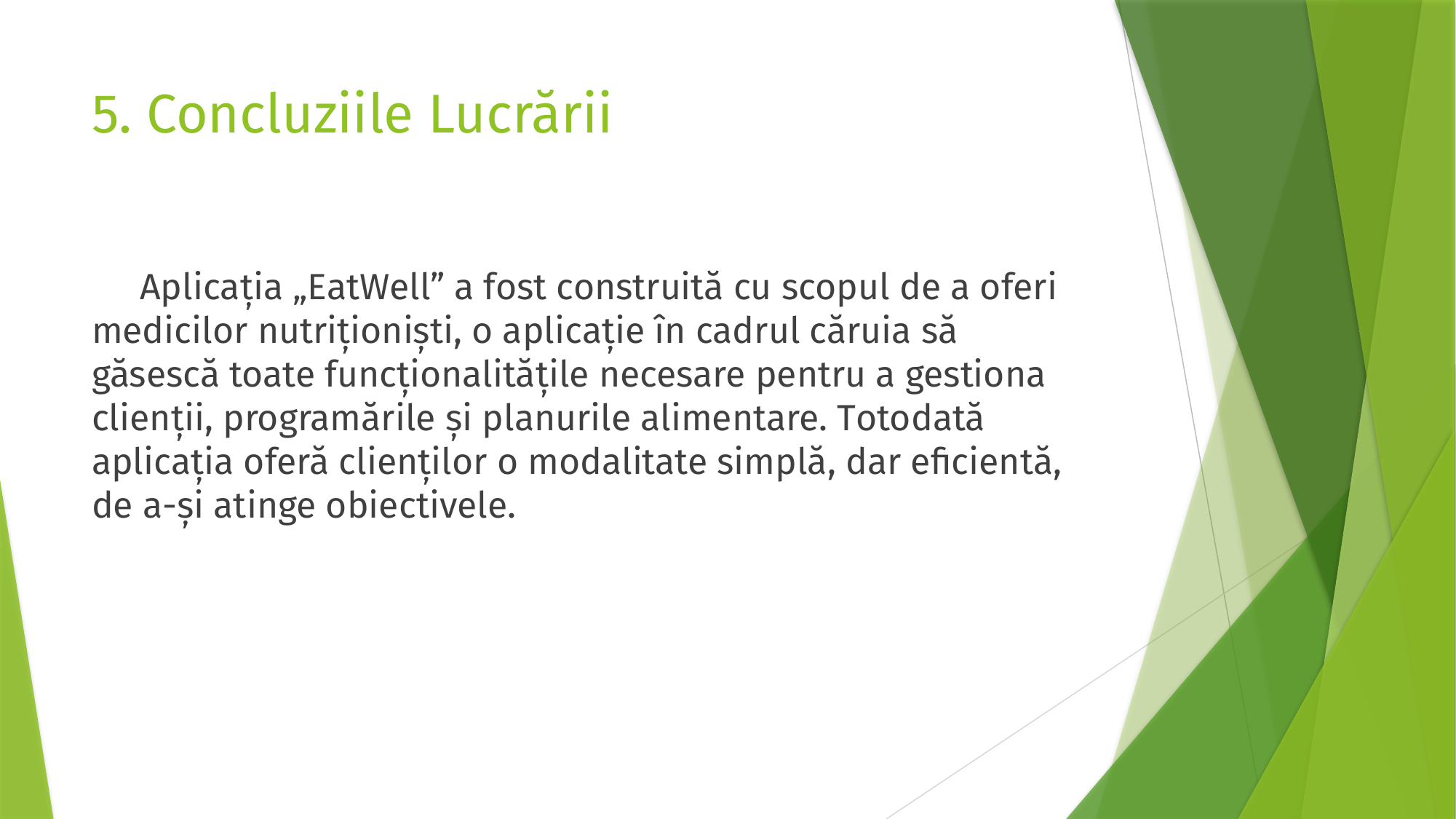

# 5. Concluziile Lucrării
     Aplicația „EatWell” a fost construită cu scopul de a oferi medicilor nutriționiști, o aplicație în cadrul căruia să găsescă toate funcționalitățile necesare pentru a gestiona clienții, programările și planurile alimentare. Totodată aplicația oferă clienților o modalitate simplă, dar eficientă, de a-și atinge obiectivele.